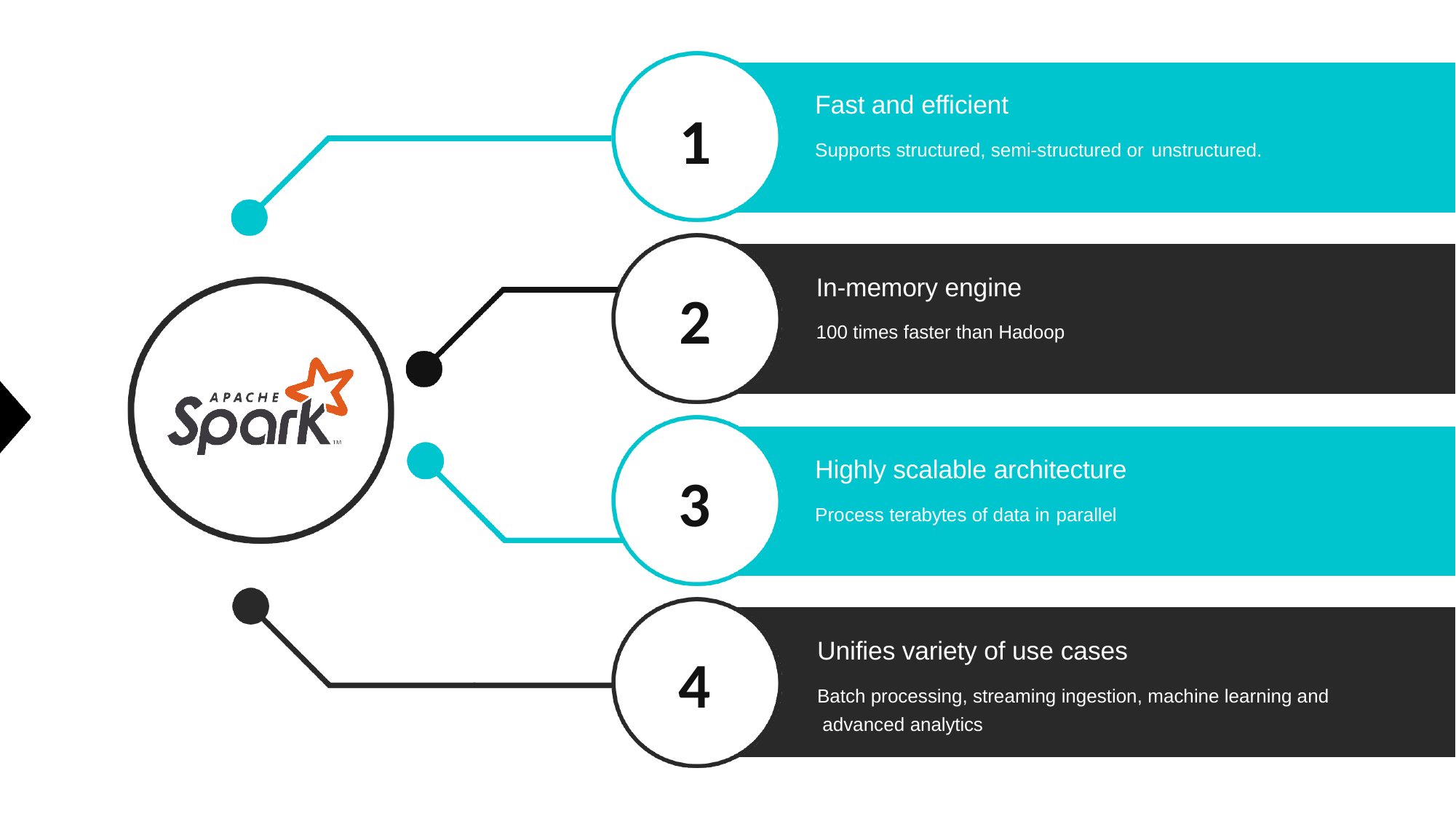

Fast and efficient
Supports structured, semi-structured or unstructured.
# 1

In-memory engine
100 times faster than Hadoop

2

Highly scalable architecture
Process terabytes of data in parallel
3

Unifies variety of use cases
Batch processing, streaming ingestion, machine learning and  advanced analytics
4